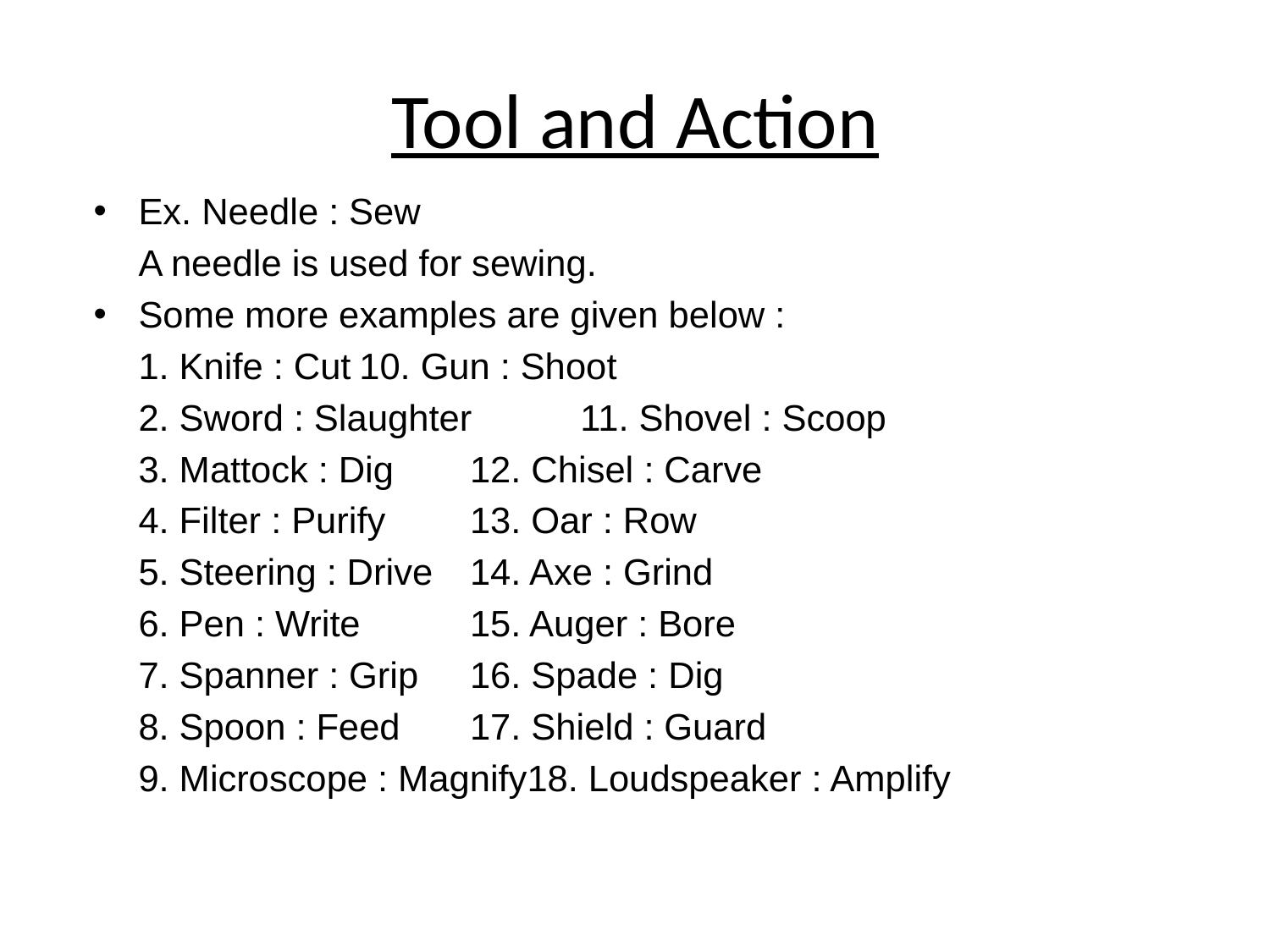

# Tool and Action
Ex. Needle : Sew
	A needle is used for sewing.
Some more examples are given below :
	1. Knife : Cut		10. Gun : Shoot
	2. Sword : Slaughter	11. Shovel : Scoop
	3. Mattock : Dig		12. Chisel : Carve
	4. Filter : Purify		13. Oar : Row
	5. Steering : Drive	14. Axe : Grind
	6. Pen : Write		15. Auger : Bore
	7. Spanner : Grip	16. Spade : Dig
	8. Spoon : Feed		17. Shield : Guard
	9. Microscope : Magnify18. Loudspeaker : Amplify